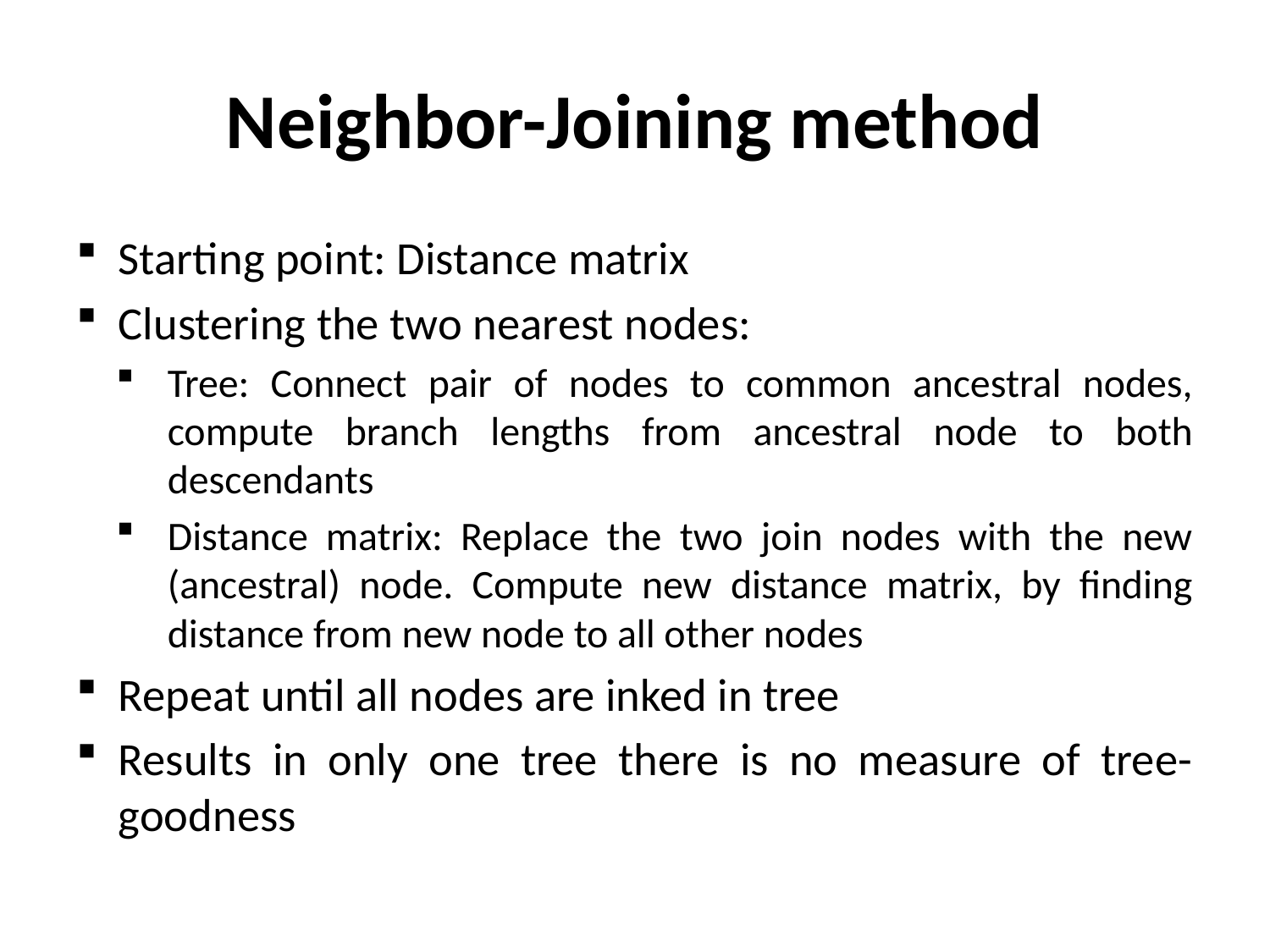

# Neighbor-Joining method
Starting point: Distance matrix
Clustering the two nearest nodes:
Tree: Connect pair of nodes to common ancestral nodes, compute branch lengths from ancestral node to both descendants
Distance matrix: Replace the two join nodes with the new (ancestral) node. Compute new distance matrix, by finding distance from new node to all other nodes
Repeat until all nodes are inked in tree
Results in only one tree there is no measure of tree-goodness